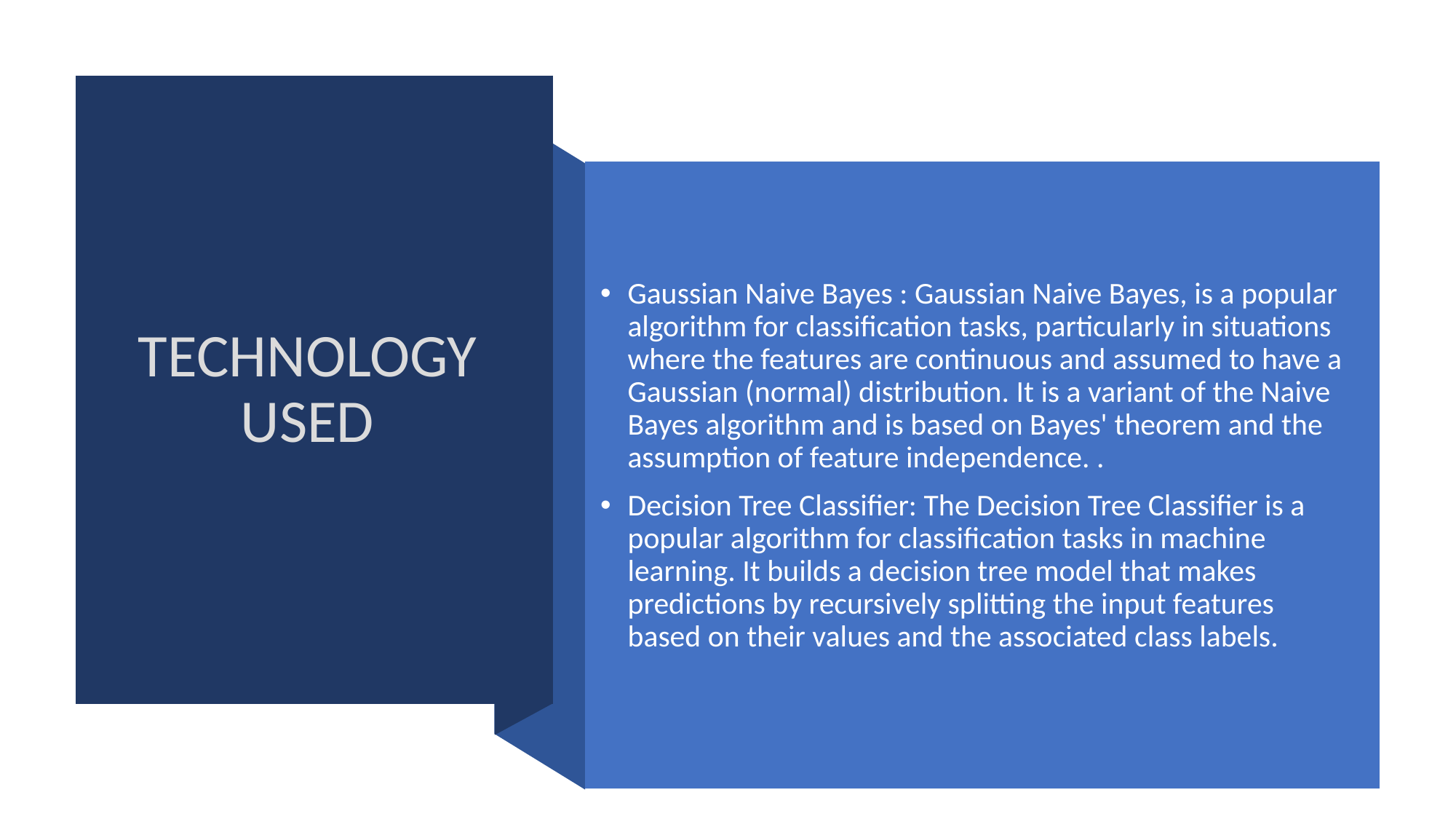

Gaussian Naive Bayes : Gaussian Naive Bayes, is a popular algorithm for classification tasks, particularly in situations where the features are continuous and assumed to have a Gaussian (normal) distribution. It is a variant of the Naive Bayes algorithm and is based on Bayes' theorem and the assumption of feature independence. .
Decision Tree Classifier: The Decision Tree Classifier is a popular algorithm for classification tasks in machine learning. It builds a decision tree model that makes predictions by recursively splitting the input features based on their values and the associated class labels.
# TECHNOLOGY USED